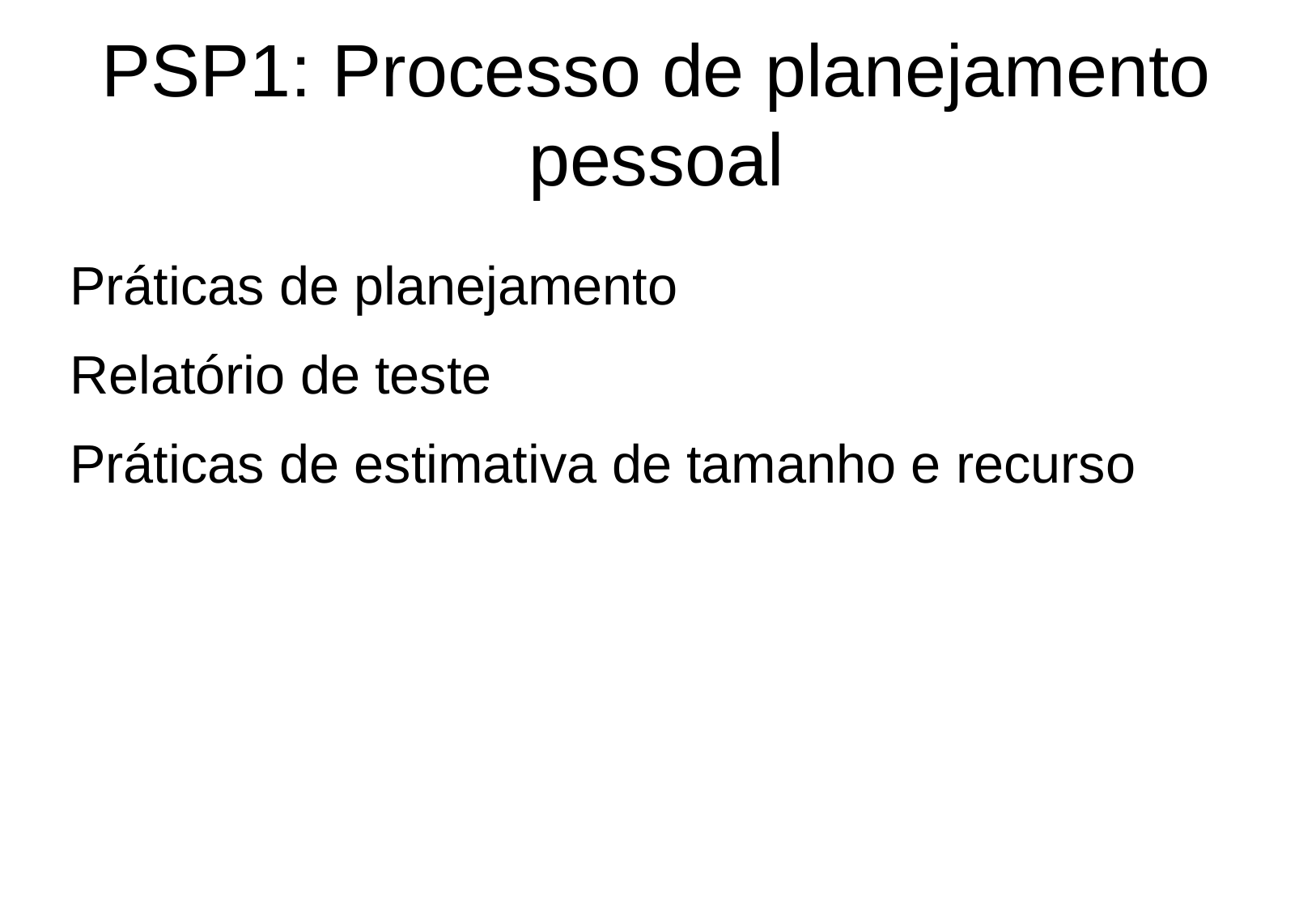

PSP1: Processo de planejamento pessoal
Práticas de planejamento
Relatório de teste
Práticas de estimativa de tamanho e recurso